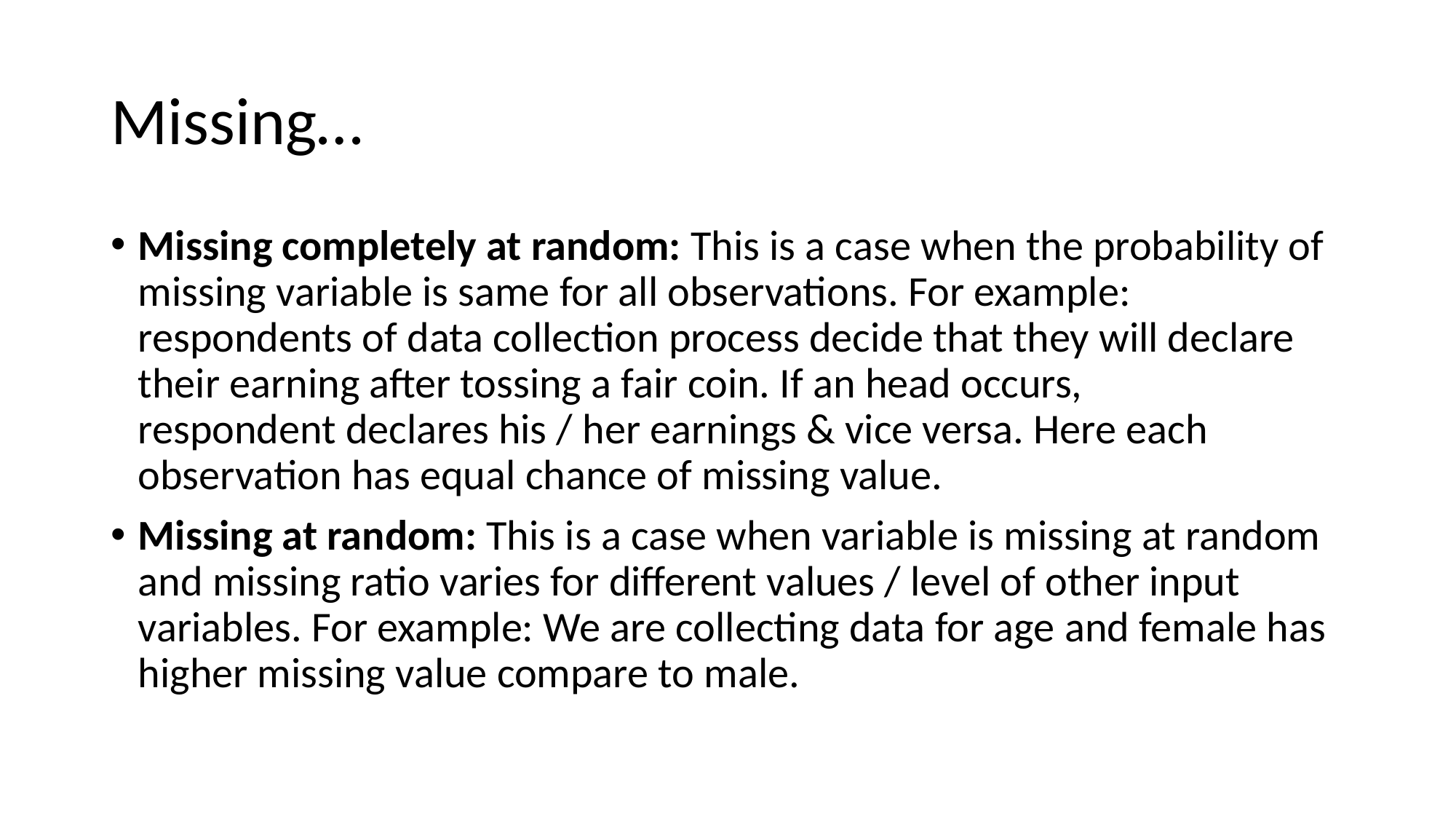

# Missing…
Missing completely at random: This is a case when the probability of missing variable is same for all observations. For example: respondents of data collection process decide that they will declare their earning after tossing a fair coin. If an head occurs, respondent declares his / her earnings & vice versa. Here each observation has equal chance of missing value.
Missing at random: This is a case when variable is missing at random and missing ratio varies for different values / level of other input variables. For example: We are collecting data for age and female has higher missing value compare to male.